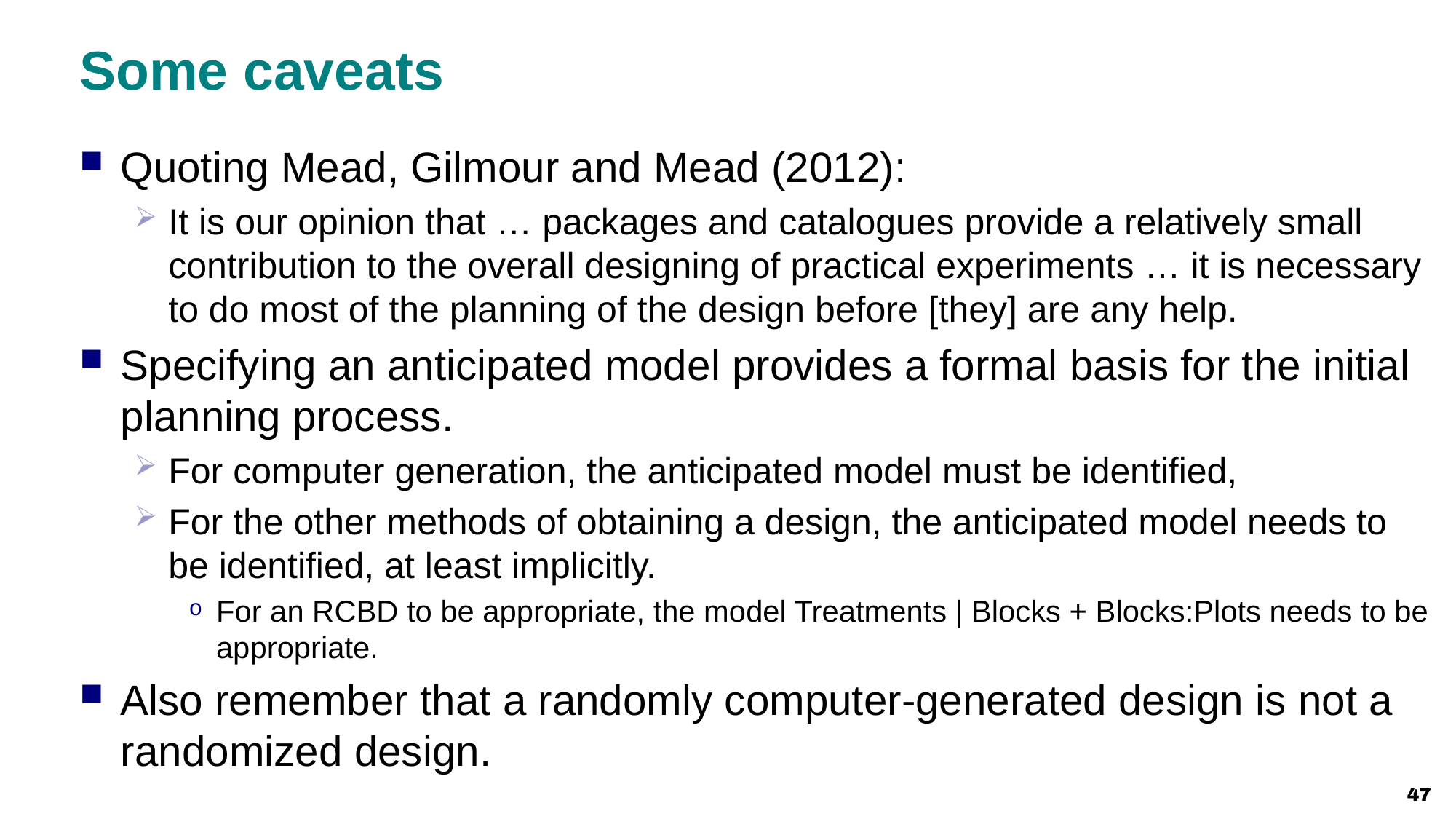

# Some caveats
Quoting Mead, Gilmour and Mead (2012):
It is our opinion that … packages and catalogues provide a relatively small contribution to the overall designing of practical experiments … it is necessary to do most of the planning of the design before [they] are any help.
Specifying an anticipated model provides a formal basis for the initial planning process.
For computer generation, the anticipated model must be identified,
For the other methods of obtaining a design, the anticipated model needs to be identified, at least implicitly.
For an RCBD to be appropriate, the model Treatments | Blocks + Blocks:Plots needs to be appropriate.
Also remember that a randomly computer-generated design is not a randomized design.

47